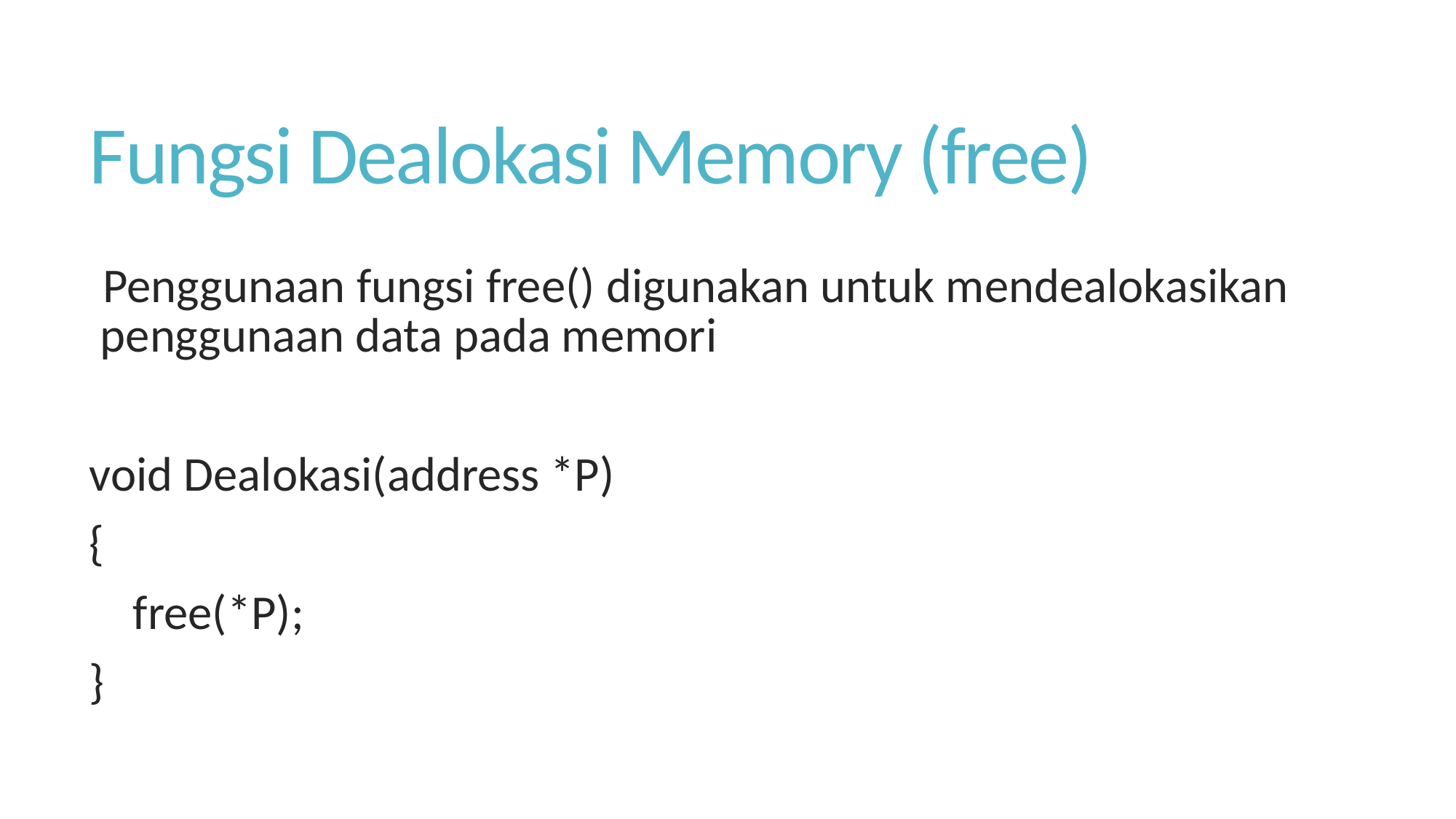

# Fungsi Dealokasi Memory (free)
Penggunaan fungsi free() digunakan untuk mendealokasikan penggunaan data pada memori

void Dealokasi(address *P)
{
    free(*P);
}